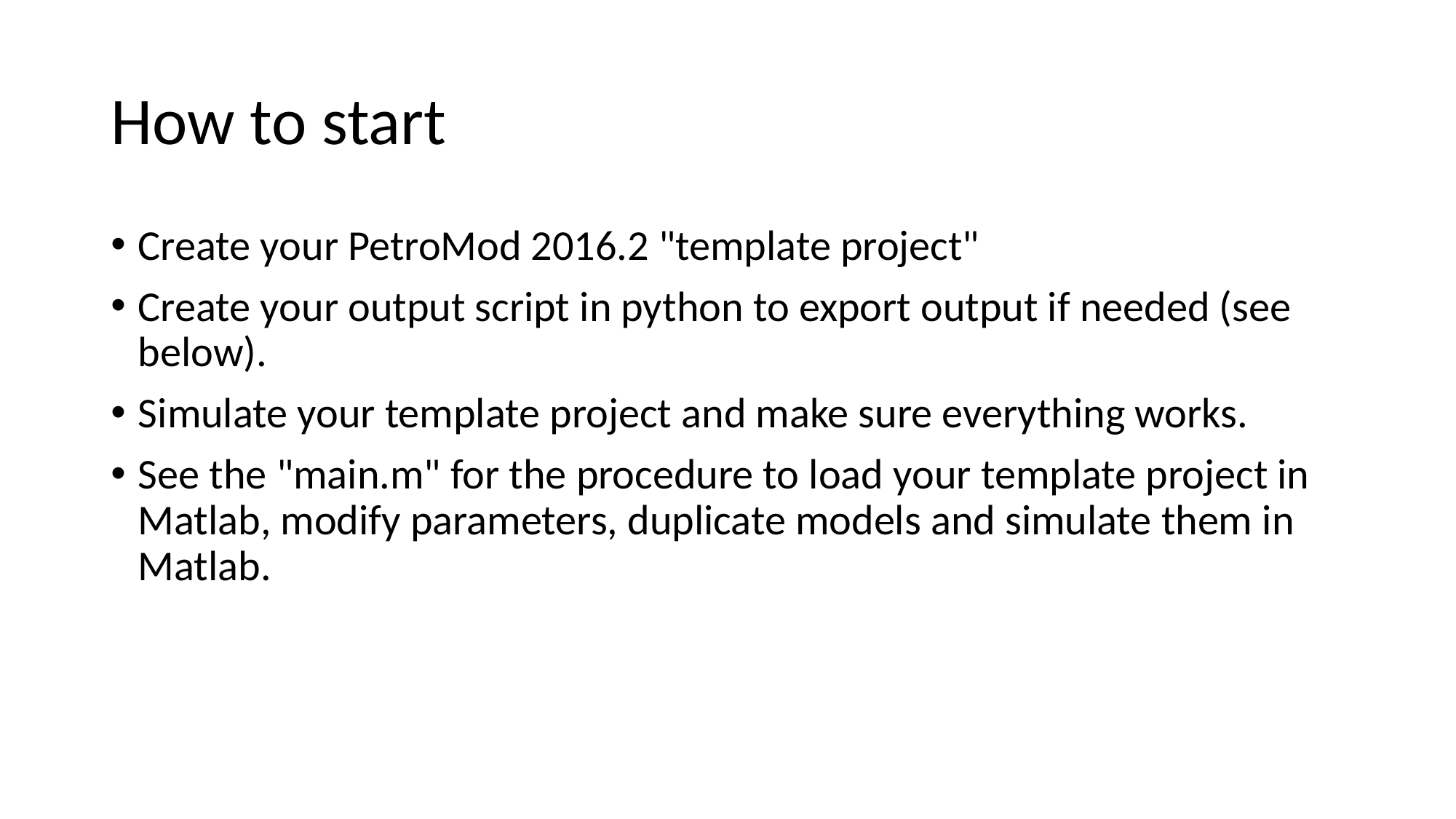

# How to start
Create your PetroMod 2016.2 "template project"
Create your output script in python to export output if needed (see below).
Simulate your template project and make sure everything works.
See the "main.m" for the procedure to load your template project in Matlab, modify parameters, duplicate models and simulate them in Matlab.